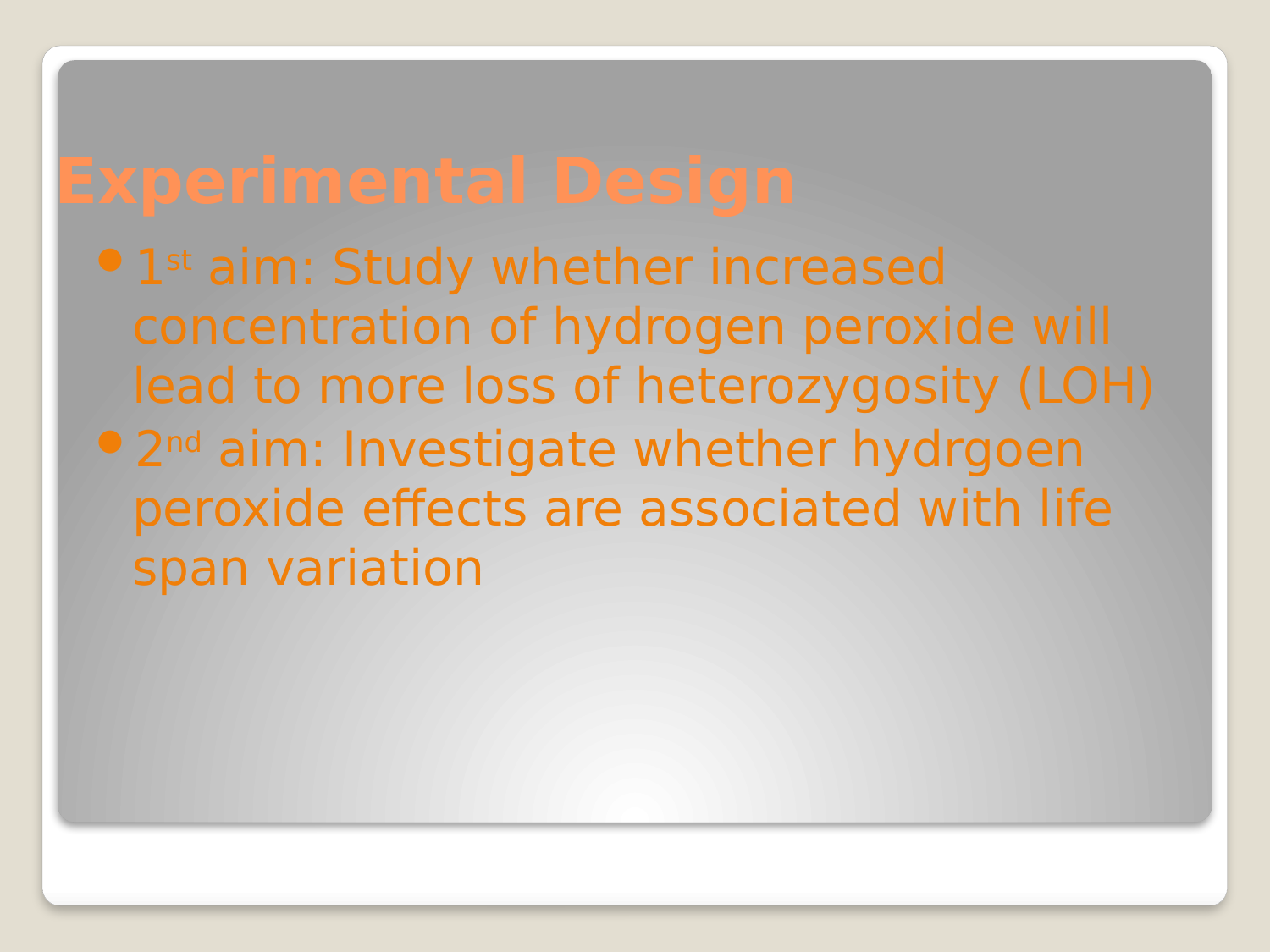

# Experimental Design
1st aim: Study whether increased concentration of hydrogen peroxide will lead to more loss of heterozygosity (LOH)
2nd aim: Investigate whether hydrgoen peroxide effects are associated with life span variation